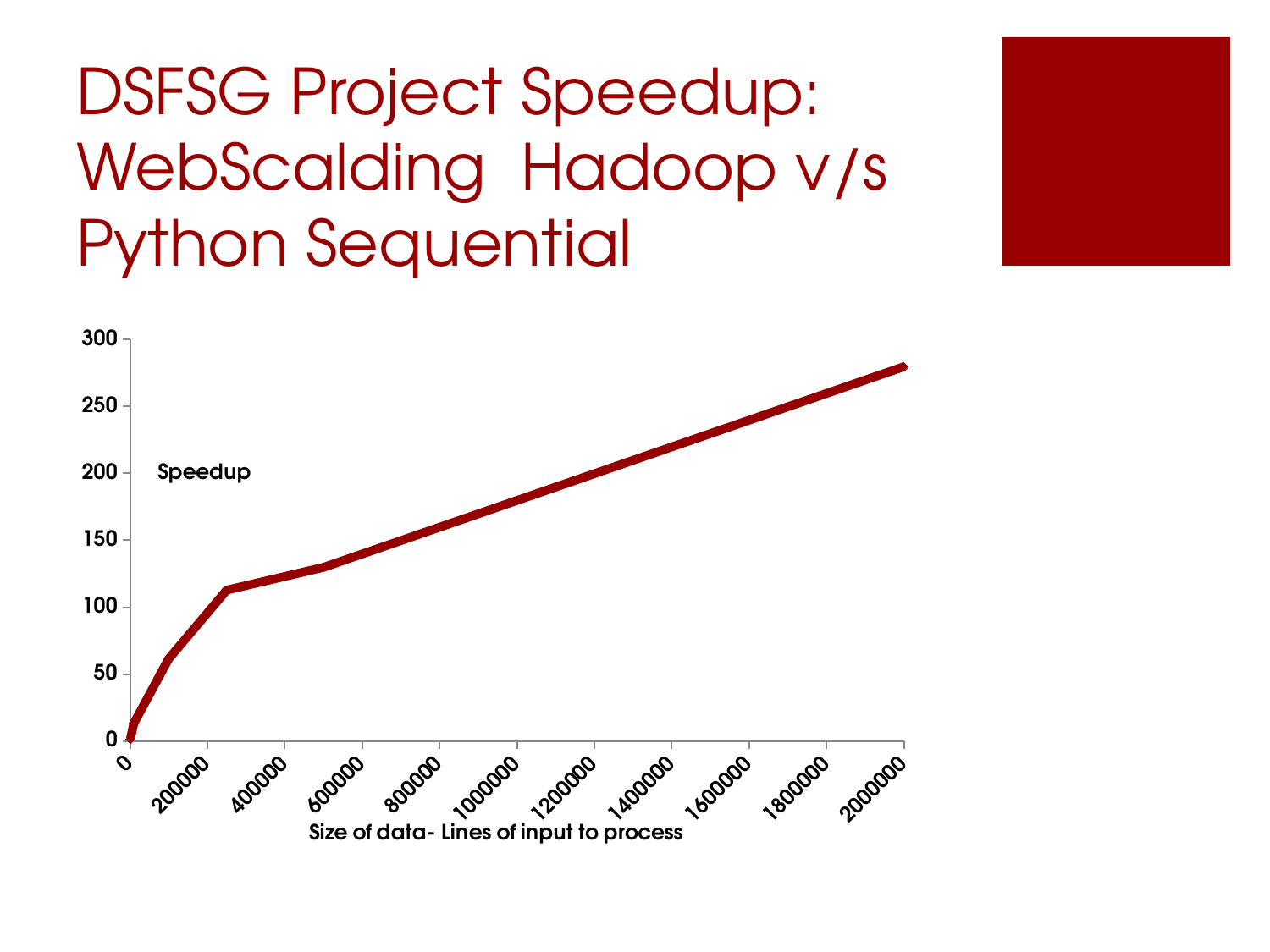

# DSFSG Project Speedup: WebScalding  Hadoop v/s Python Sequential

### Chart

| Category |  |
|---|---|